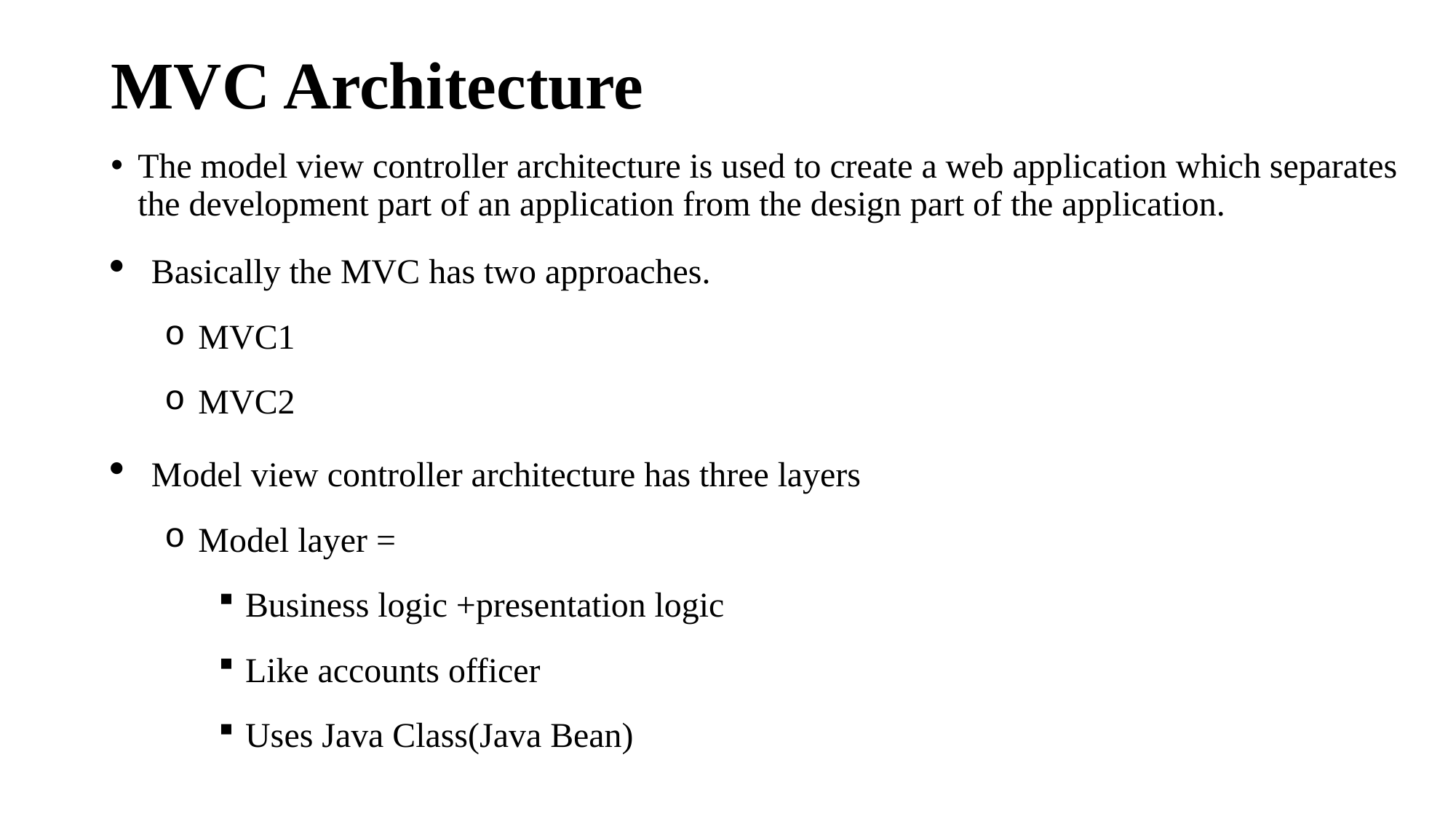

# MVC Architecture
The model view controller architecture is used to create a web application which separates the development part of an application from the design part of the application.
Basically the MVC has two approaches.
MVC1
MVC2
Model view controller architecture has three layers
Model layer =
Business logic +presentation logic
Like accounts officer
Uses Java Class(Java Bean)